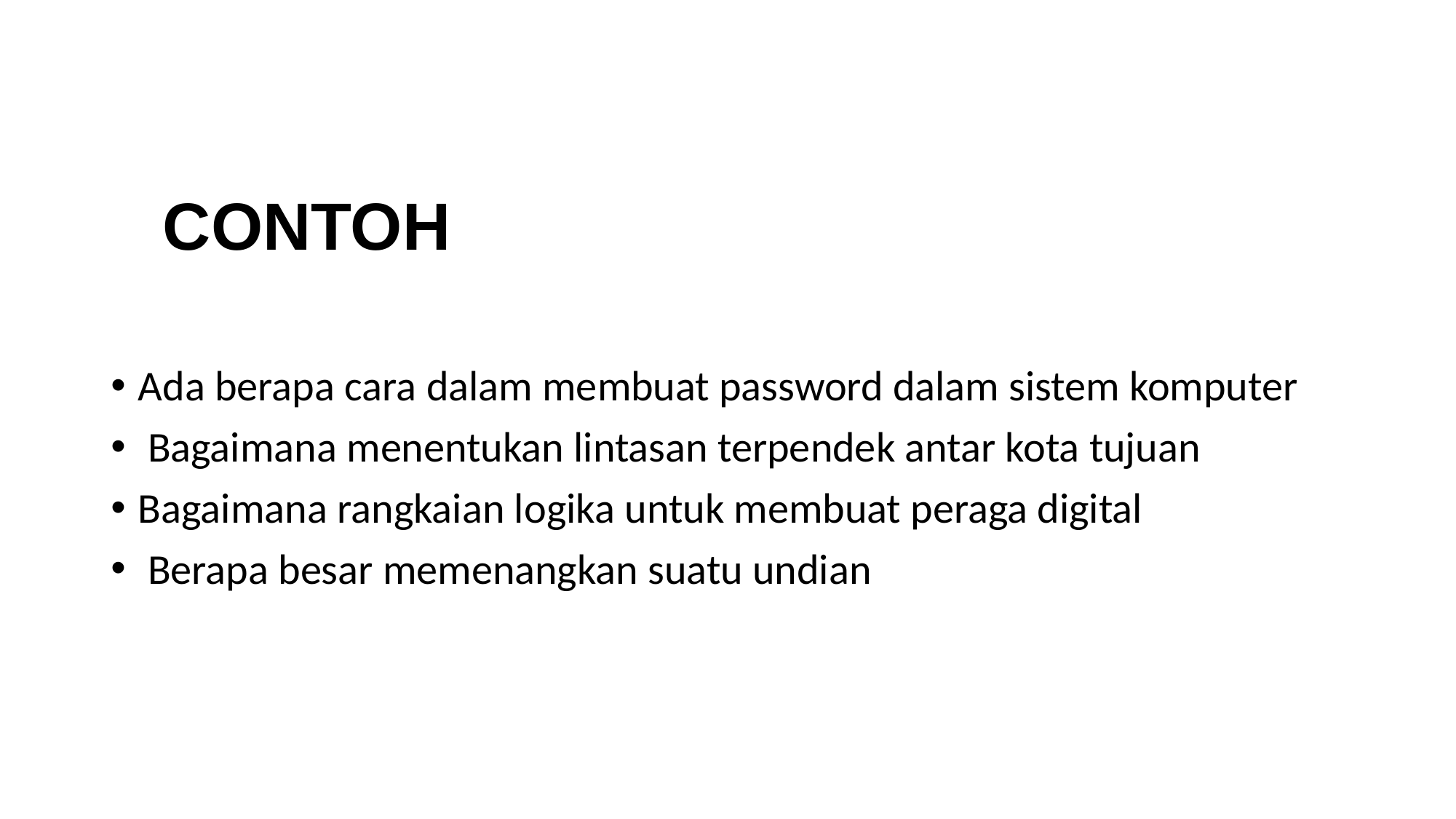

# CONTOH
Ada berapa cara dalam membuat password dalam sistem komputer
 Bagaimana menentukan lintasan terpendek antar kota tujuan
Bagaimana rangkaian logika untuk membuat peraga digital
 Berapa besar memenangkan suatu undian